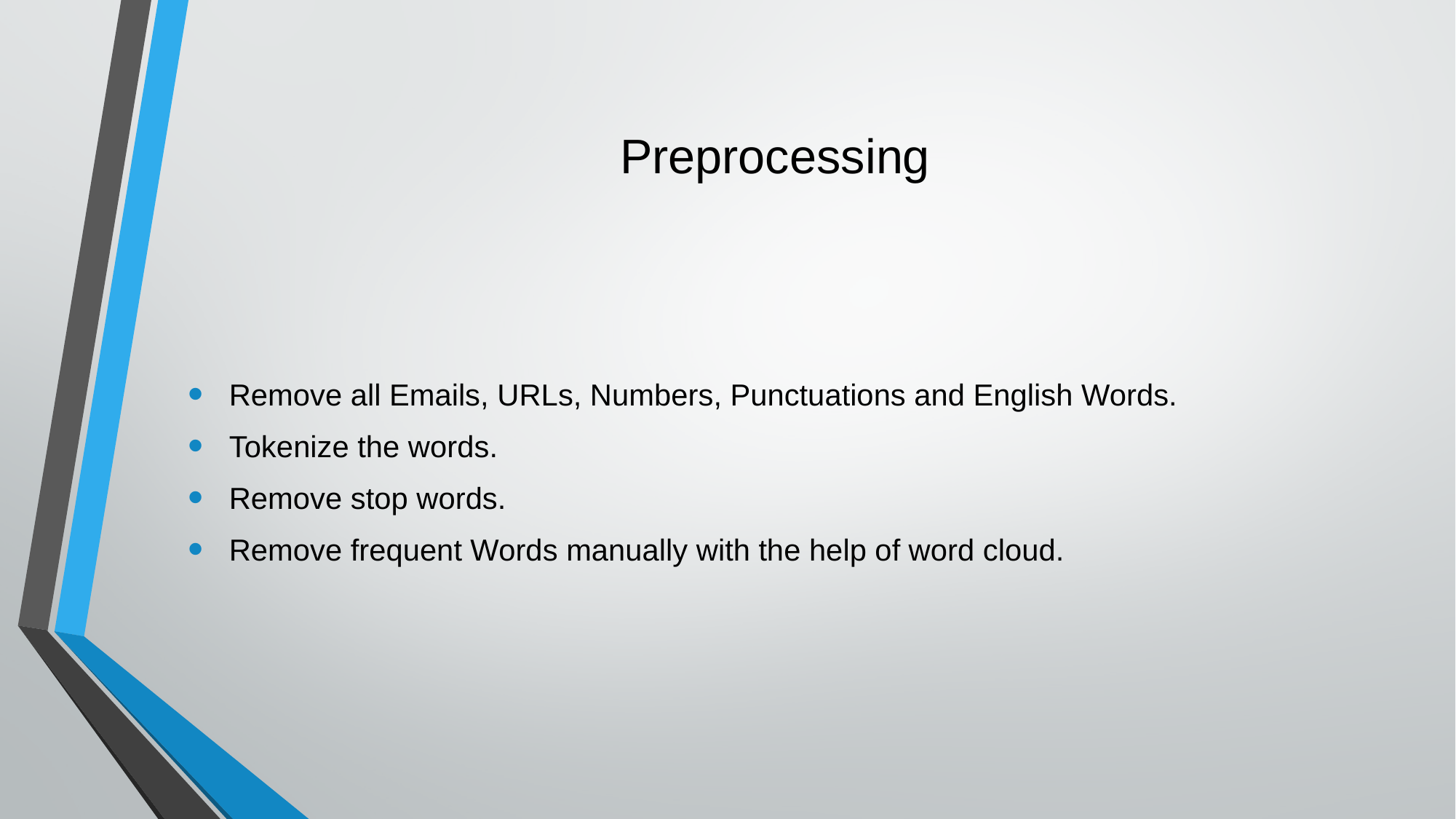

# Preprocessing
Remove all Emails, URLs, Numbers, Punctuations and English Words.
Tokenize the words.
Remove stop words.
Remove frequent Words manually with the help of word cloud.